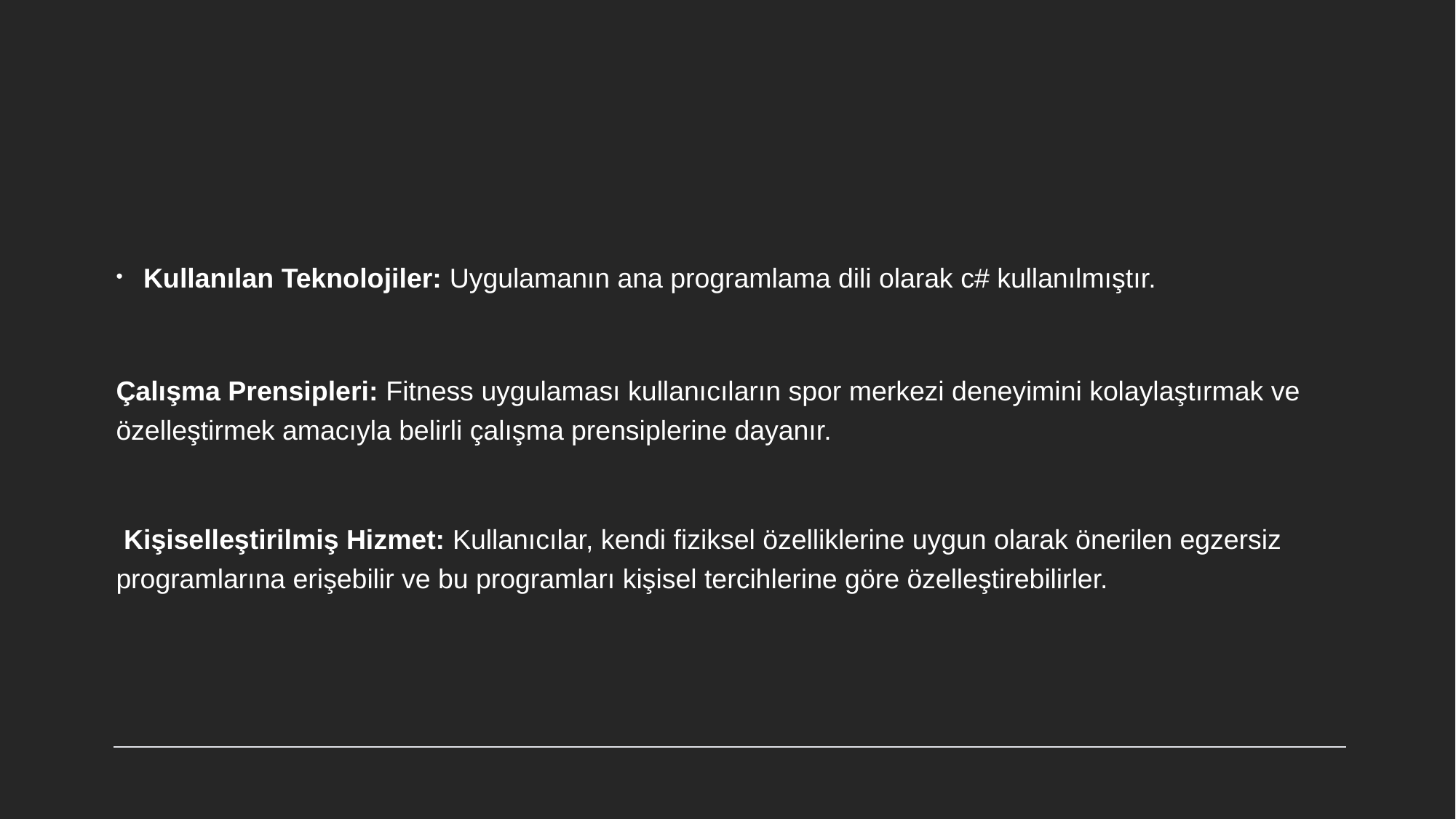

#
Kullanılan Teknolojiler: Uygulamanın ana programlama dili olarak c# kullanılmıştır.

Çalışma Prensipleri: Fitness uygulaması kullanıcıların spor merkezi deneyimini kolaylaştırmak ve özelleştirmek amacıyla belirli çalışma prensiplerine dayanır.

 Kişiselleştirilmiş Hizmet: Kullanıcılar, kendi fiziksel özelliklerine uygun olarak önerilen egzersiz programlarına erişebilir ve bu programları kişisel tercihlerine göre özelleştirebilirler.